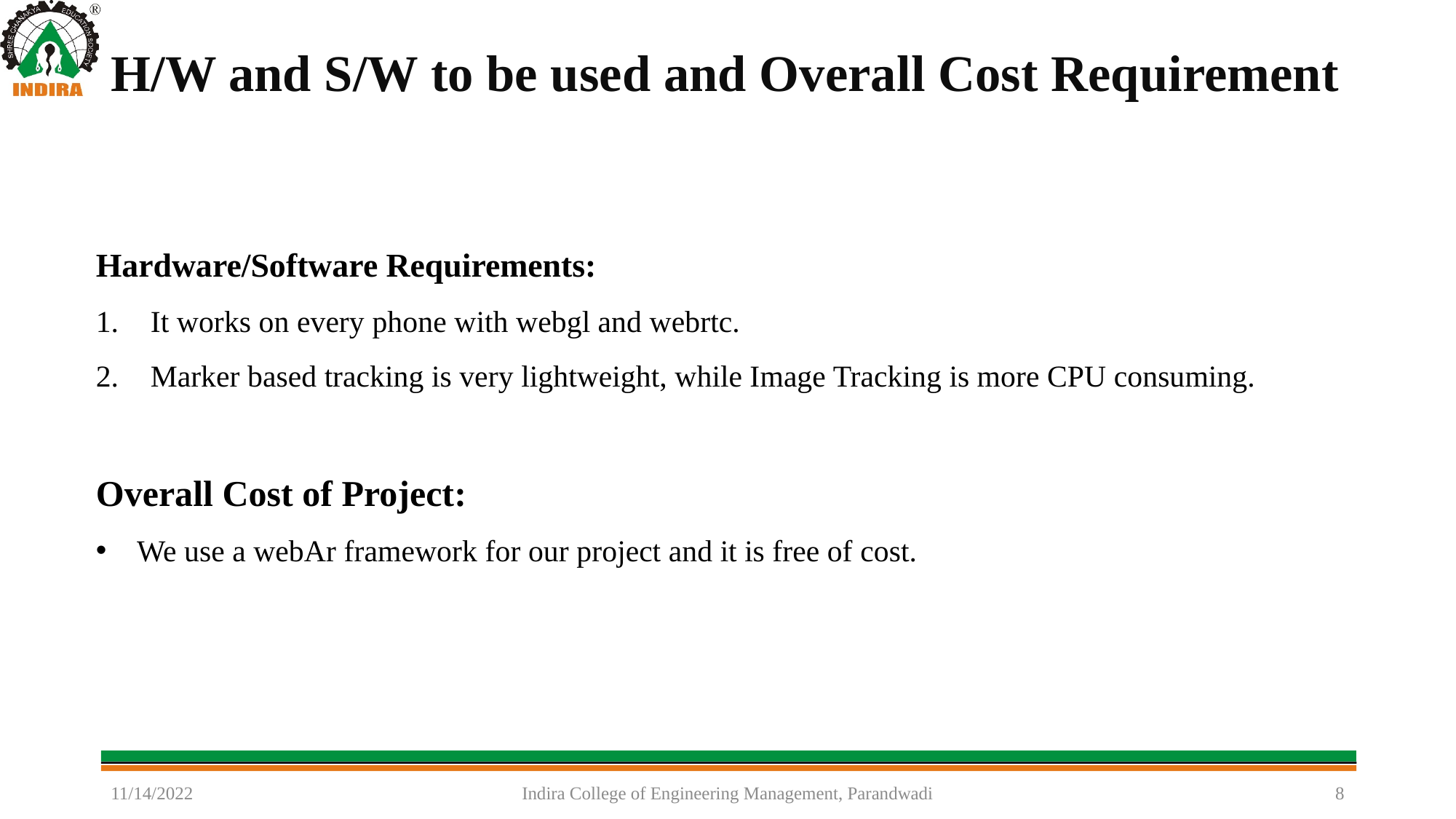

# H/W and S/W to be used and Overall Cost Requirement
Hardware/Software Requirements:
It works on every phone with webgl and webrtc.
Marker based tracking is very lightweight, while Image Tracking is more CPU consuming.

Overall Cost of Project:
We use a webAr framework for our project and it is free of cost.
11/14/2022
Indira College of Engineering Management, Parandwadi
8